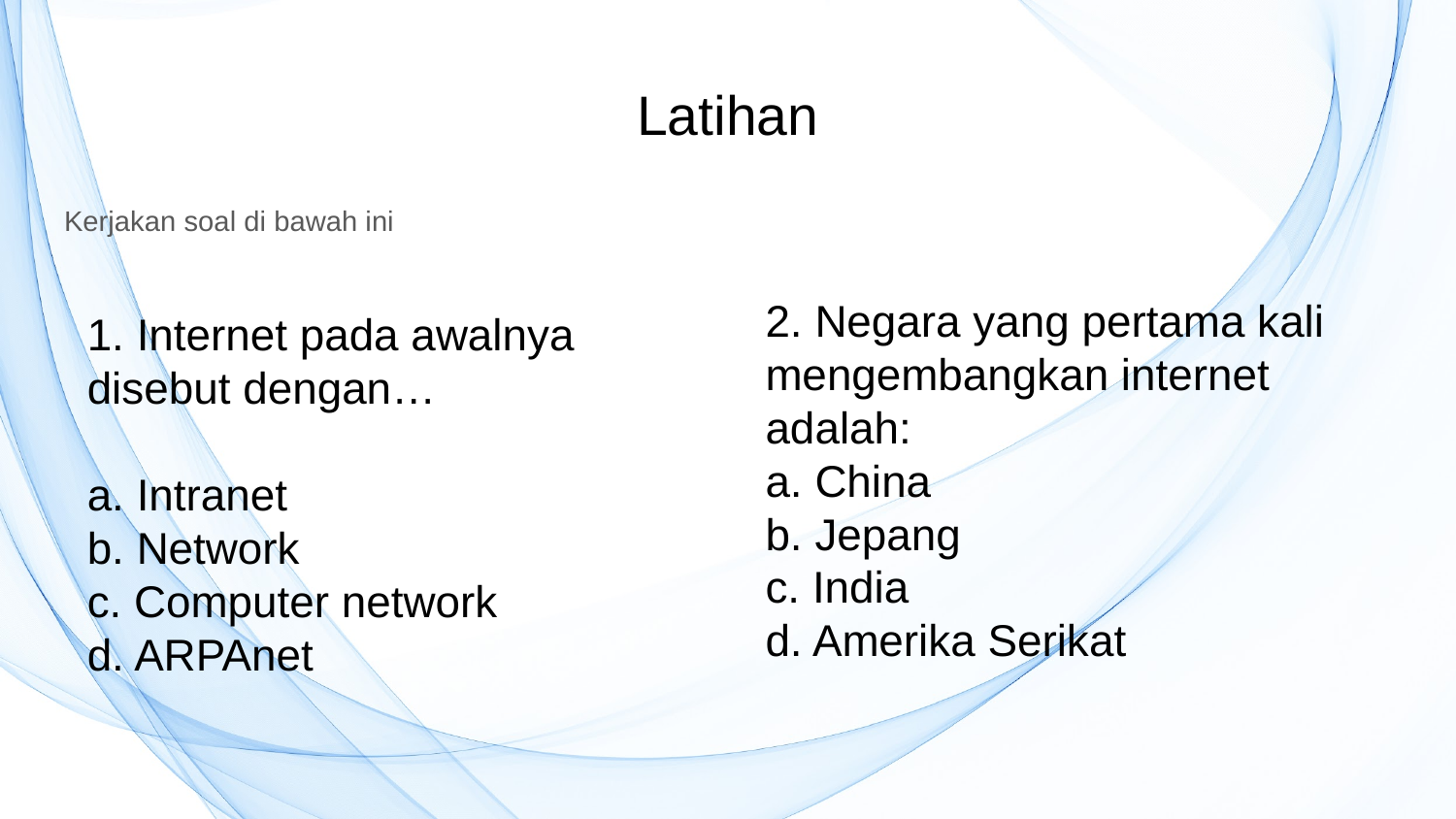

# Latihan
Kerjakan soal di bawah ini
2. Negara yang pertama kali mengembangkan internet adalah:
a. China
b. Jepang
c. India
d. Amerika Serikat
1. Internet pada awalnya disebut dengan…
a. Intranet
b. Network
c. Computer network
d. ARPAnet